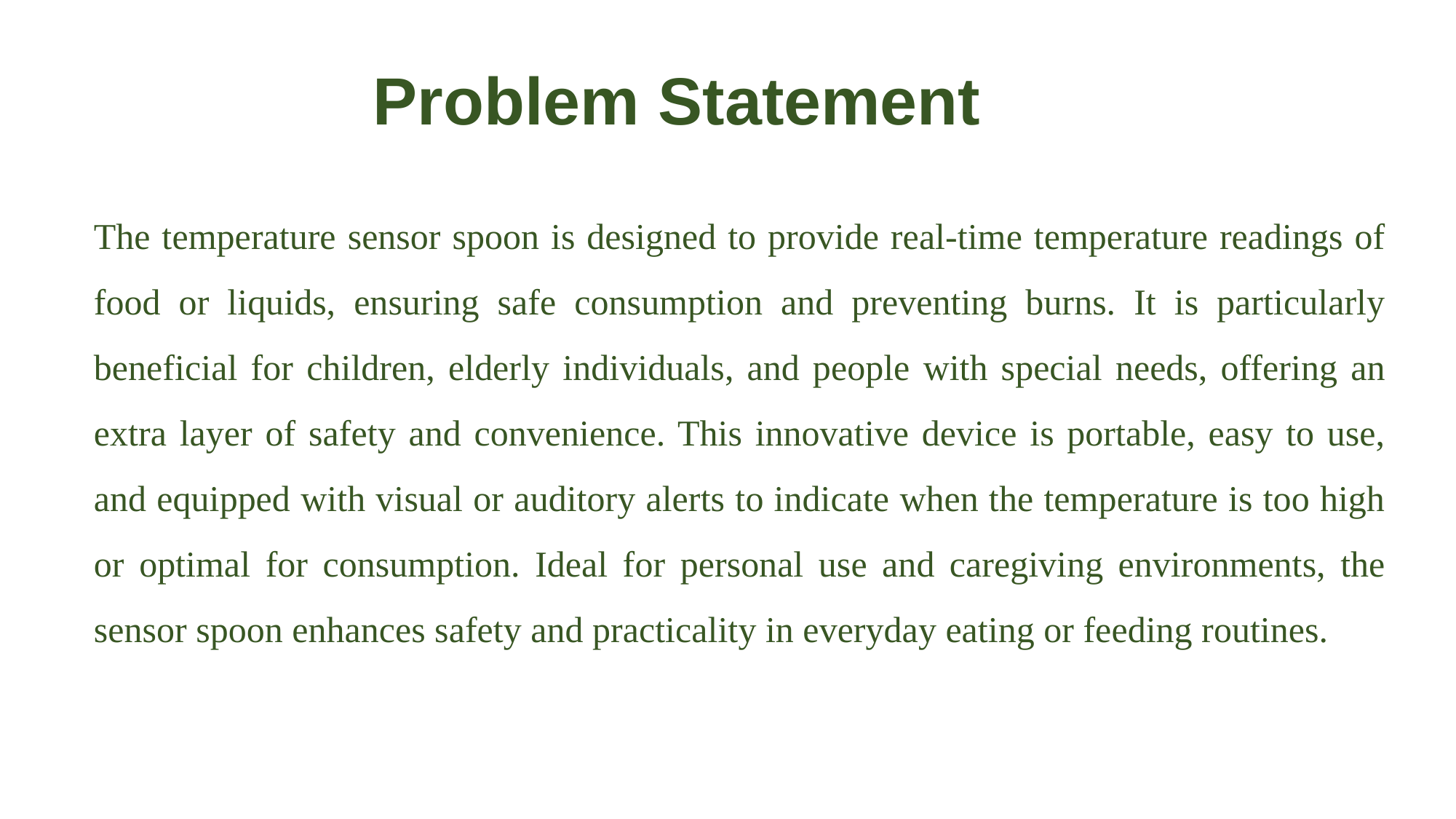

# Problem Statement
The temperature sensor spoon is designed to provide real-time temperature readings of food or liquids, ensuring safe consumption and preventing burns. It is particularly beneficial for children, elderly individuals, and people with special needs, offering an extra layer of safety and convenience. This innovative device is portable, easy to use, and equipped with visual or auditory alerts to indicate when the temperature is too high or optimal for consumption. Ideal for personal use and caregiving environments, the sensor spoon enhances safety and practicality in everyday eating or feeding routines.